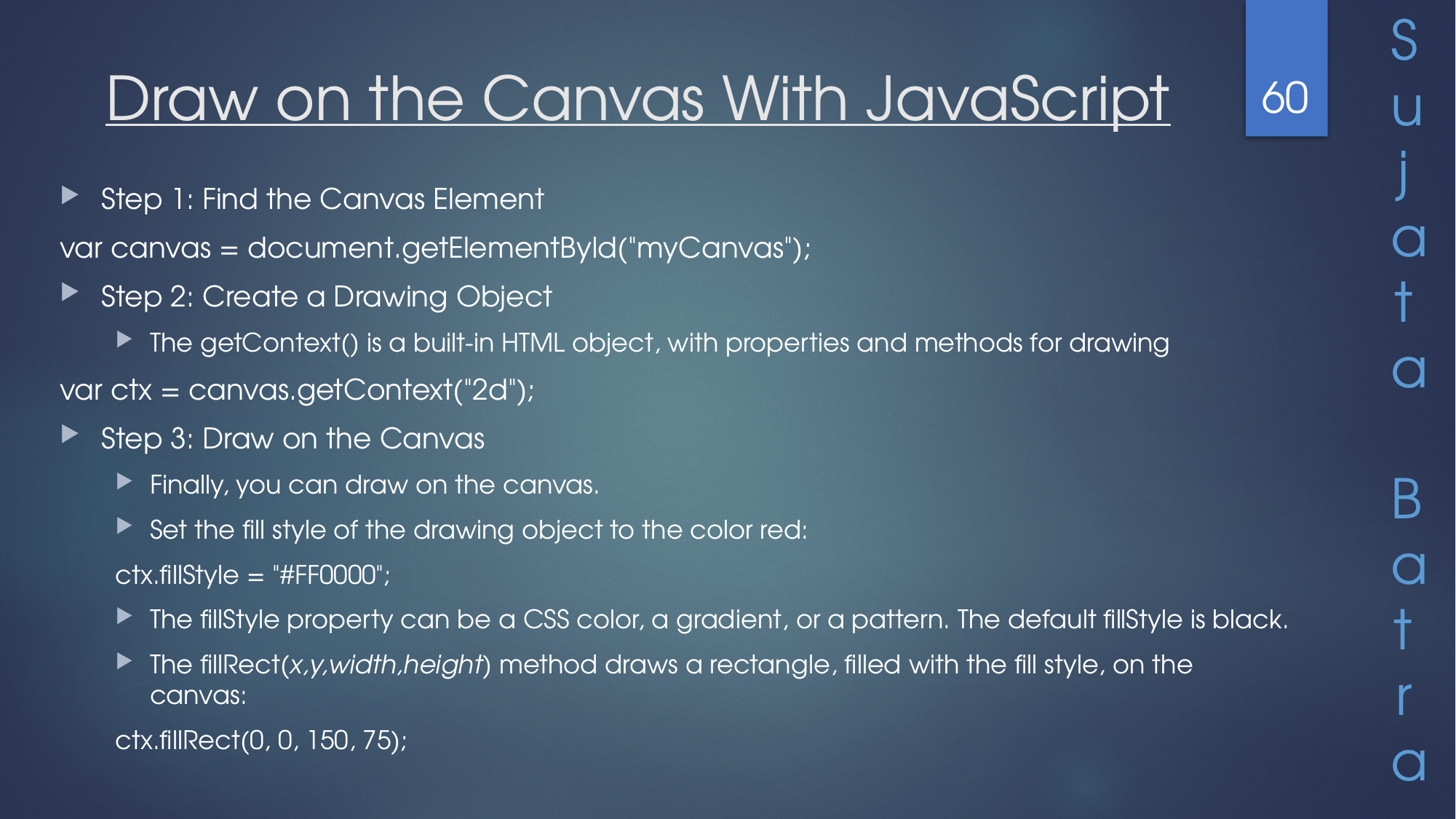

60
# Draw on the Canvas With JavaScript
Step 1: Find the Canvas Element
var canvas = document.getElementById("myCanvas");
Step 2: Create a Drawing Object
The getContext() is a built-in HTML object, with properties and methods for drawing
var ctx = canvas.getContext("2d");
Step 3: Draw on the Canvas
Finally, you can draw on the canvas.
Set the fill style of the drawing object to the color red:
ctx.fillStyle = "#FF0000";
The fillStyle property can be a CSS color, a gradient, or a pattern. The default fillStyle is black.
The fillRect(x,y,width,height) method draws a rectangle, filled with the fill style, on the canvas:
ctx.fillRect(0, 0, 150, 75);